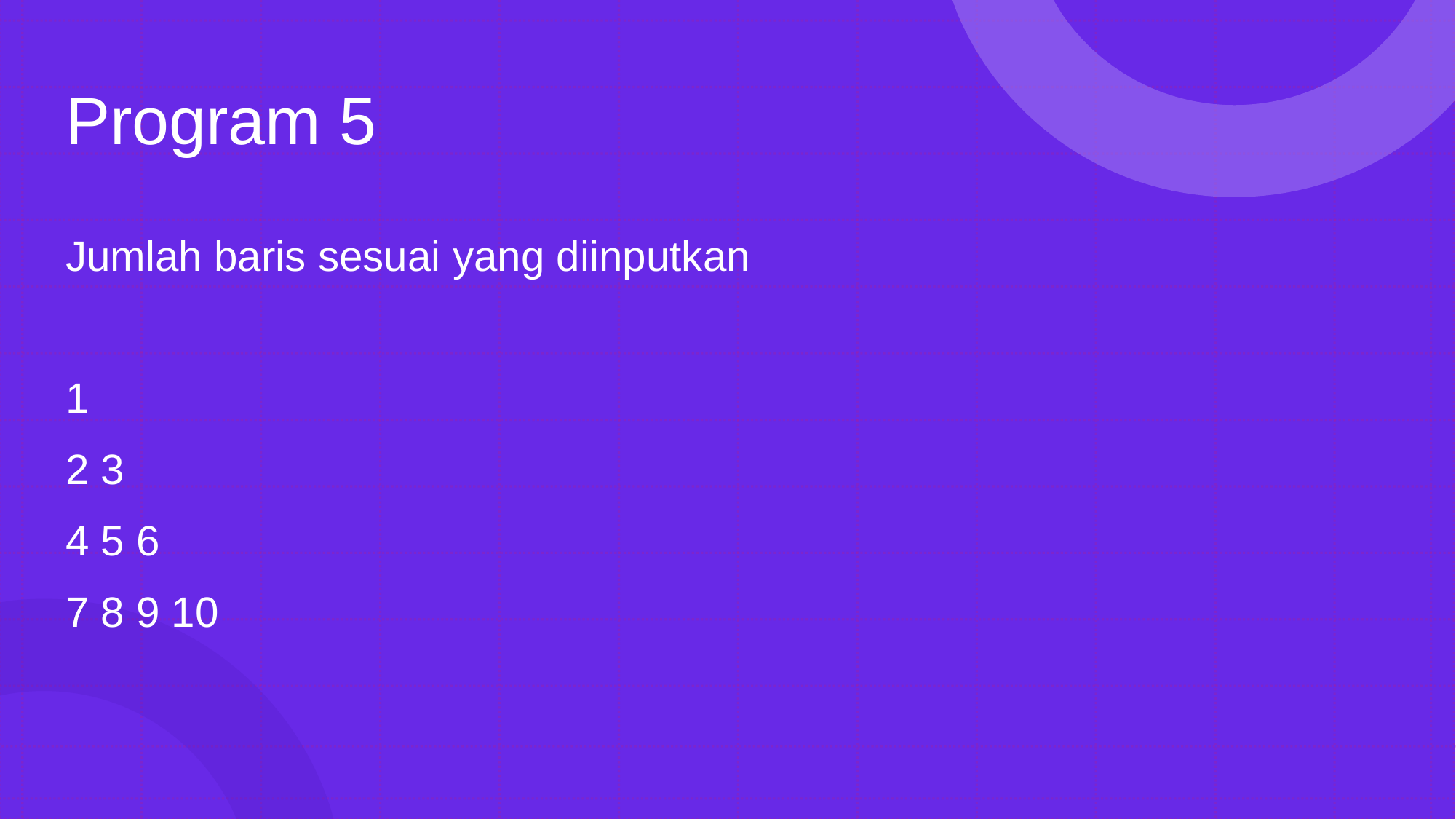

# Program 5
Jumlah baris sesuai yang diinputkan

1
2 3
4 5 6
7 8 9 10